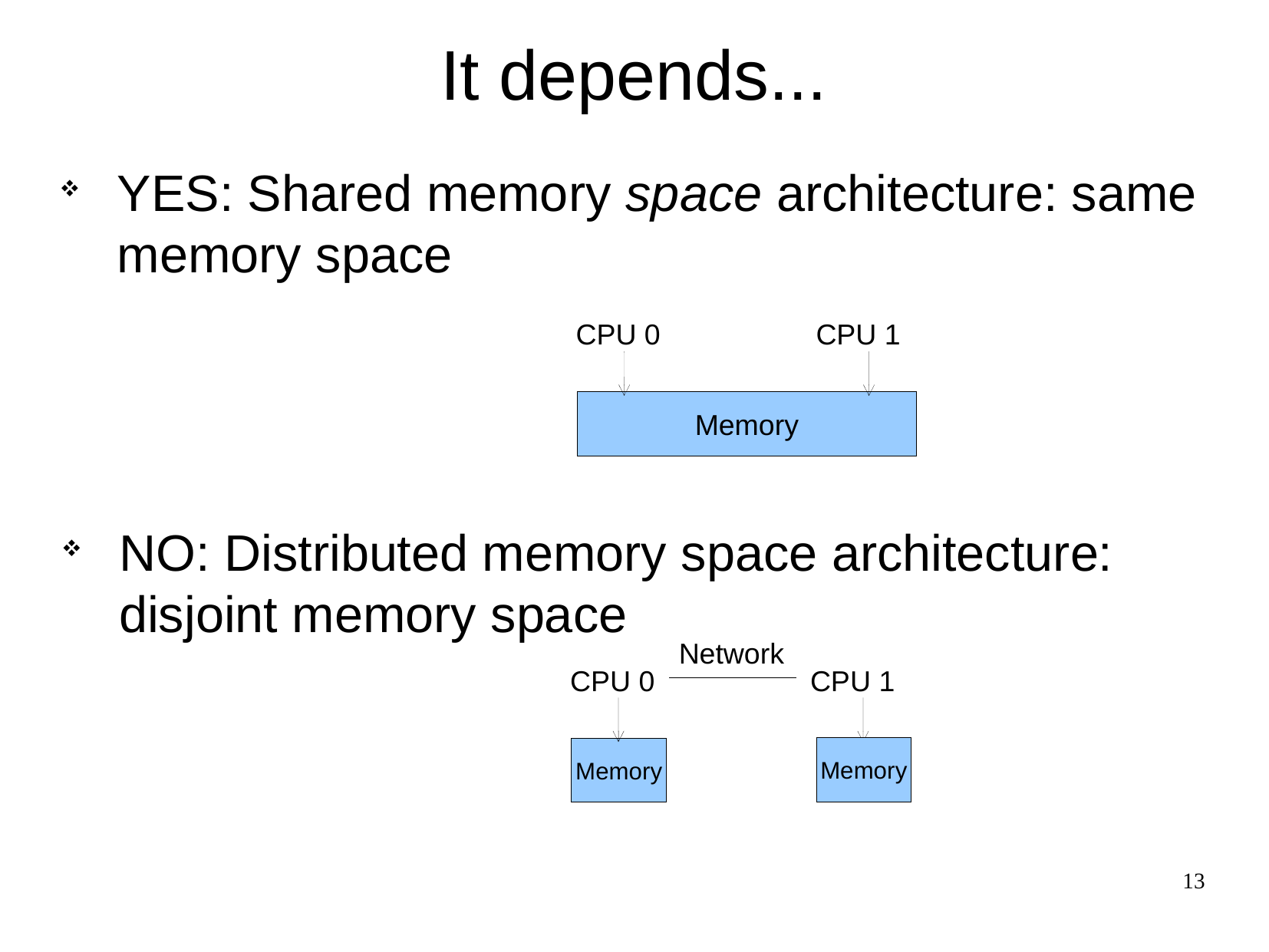

It depends...
YES: Shared memory space architecture: same memory space
CPU 0
CPU 1

Memory
NO: Distributed memory space architecture: disjoint memory space
Network
CPU 0
CPU 1

Memory
Memory
13